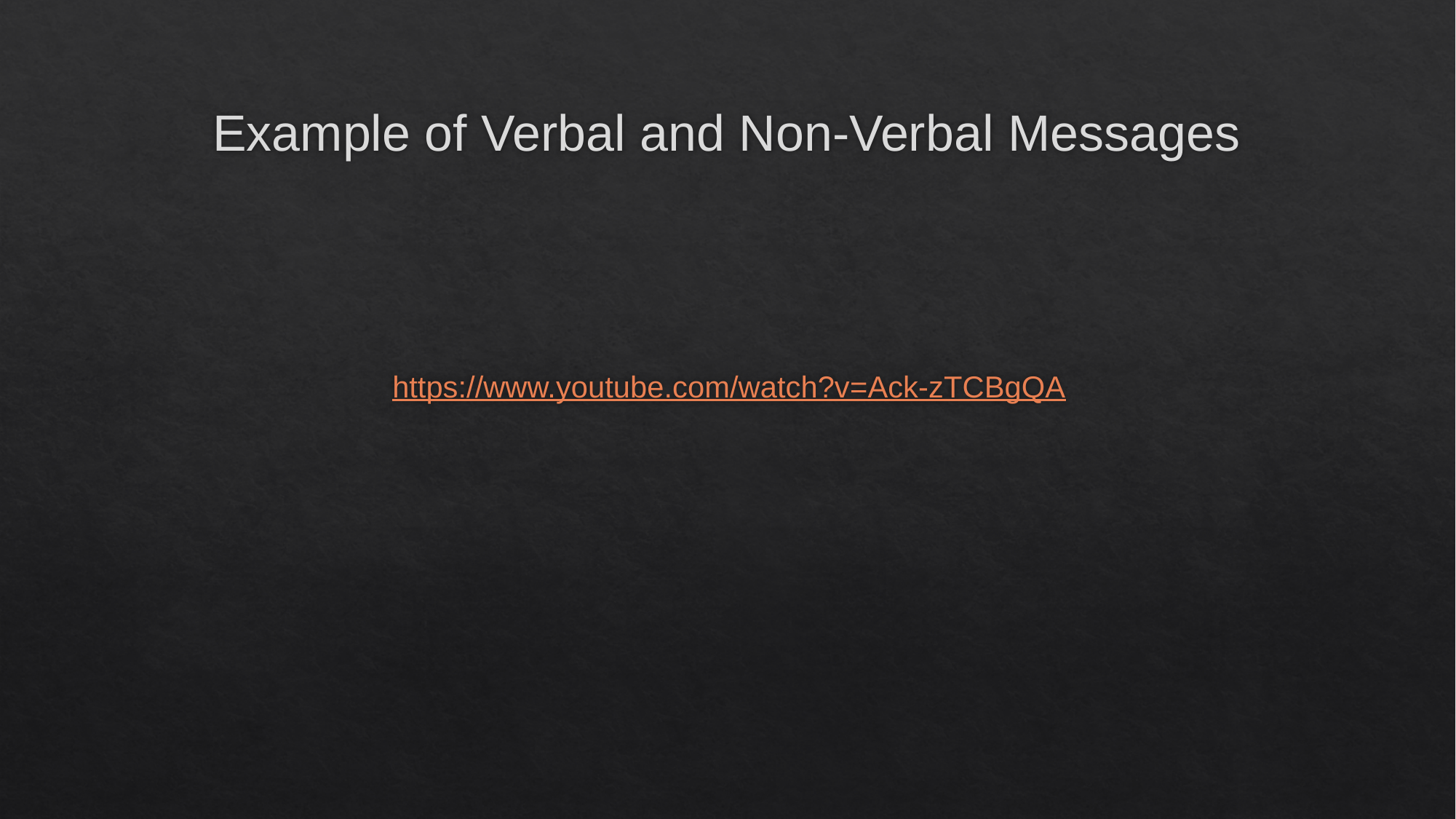

# Example of Verbal and Non-Verbal Messages

https://www.youtube.com/watch?v=Ack-zTCBgQA